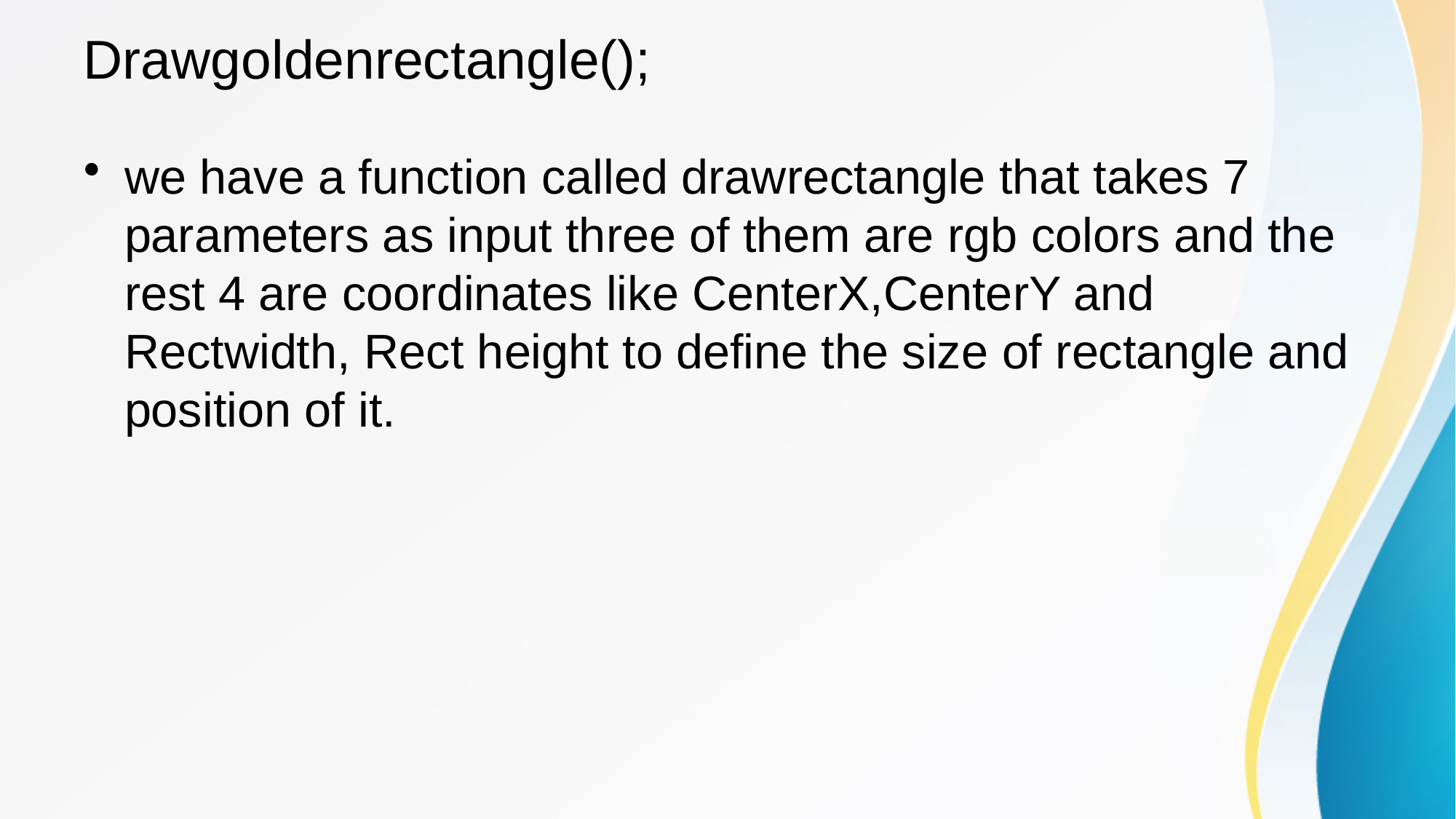

# Drawgoldenrectangle();
we have a function called drawrectangle that takes 7 parameters as input three of them are rgb colors and the rest 4 are coordinates like CenterX,CenterY and Rectwidth, Rect height to define the size of rectangle and position of it.